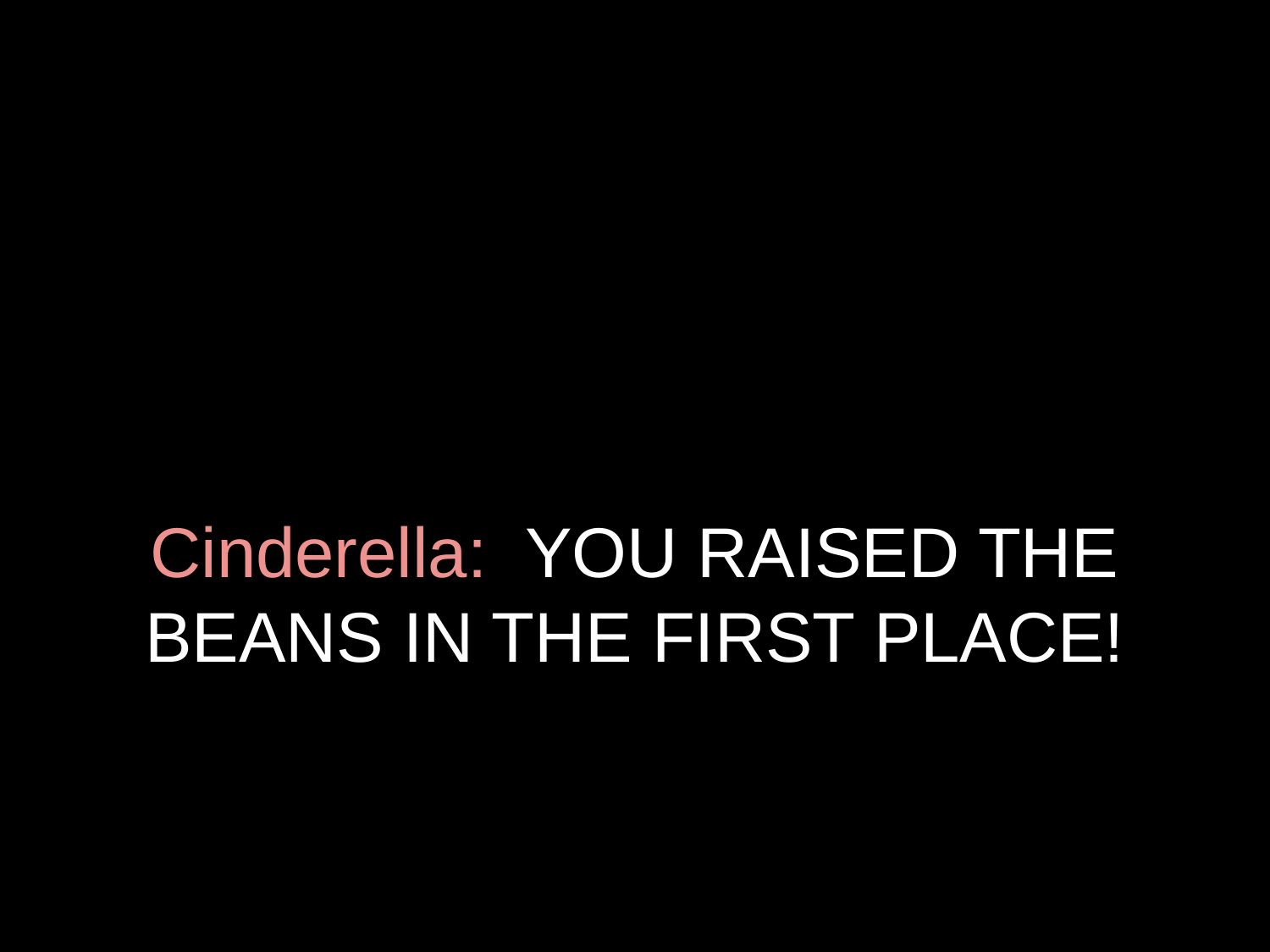

# Cinderella:  YOU RAISED THE BEANS IN THE FIRST PLACE!